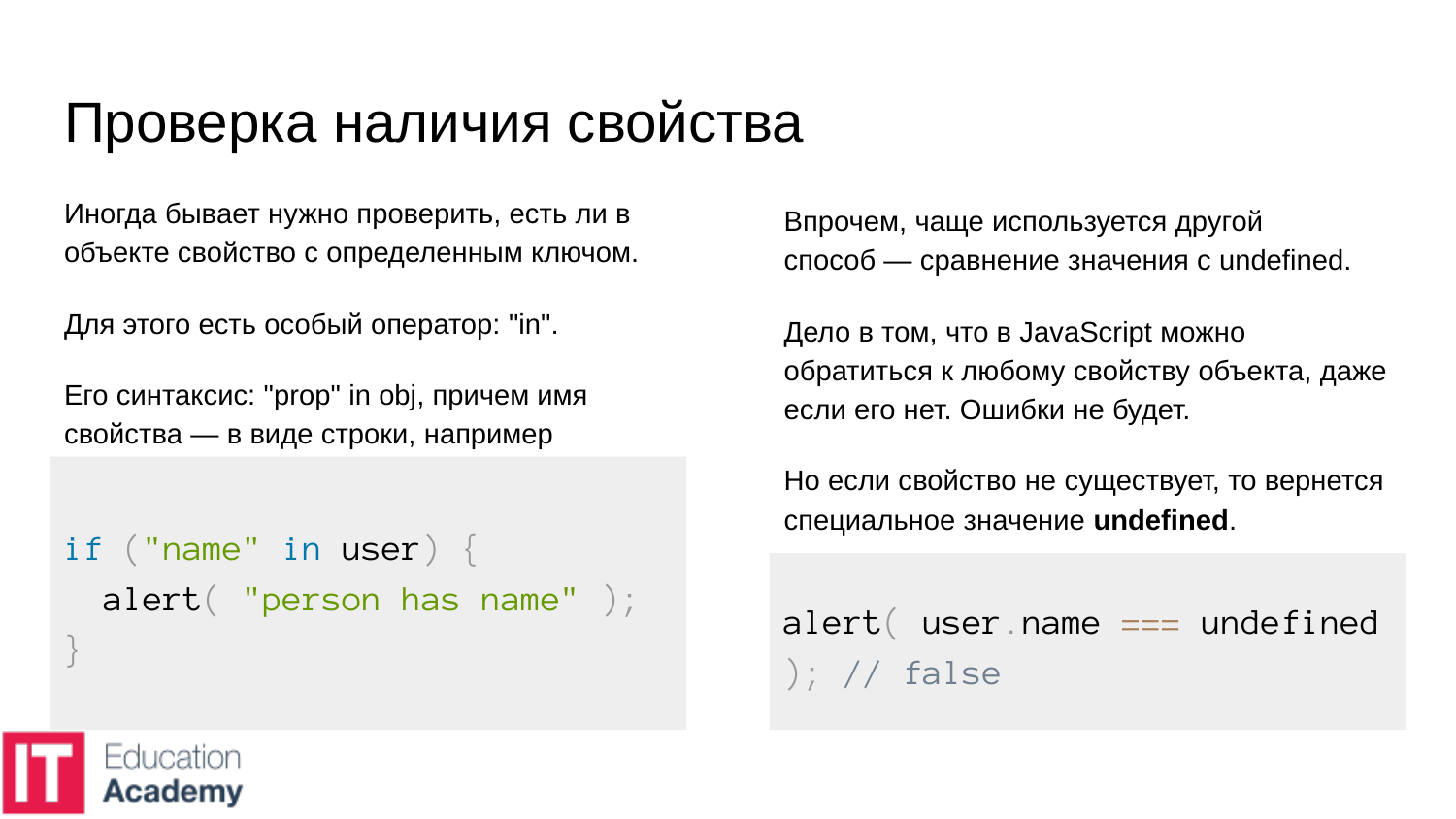

# Проверка наличия свойства
Иногда бывает нужно проверить, есть ли в объекте свойство с определенным ключом.
Для этого есть особый оператор: "in".
Его синтаксис: "prop" in obj, причем имя свойства — в виде строки, например
Впрочем, чаще используется другой способ — сравнение значения с undefined.
Дело в том, что в JavaScript можно обратиться к любому свойству объекта, даже если его нет. Ошибки не будет.
Но если свойство не существует, то вернется специальное значение undefined.

if ("name" in user) {
  alert( "person has name" );
}
alert( user.name === undefined ); // false